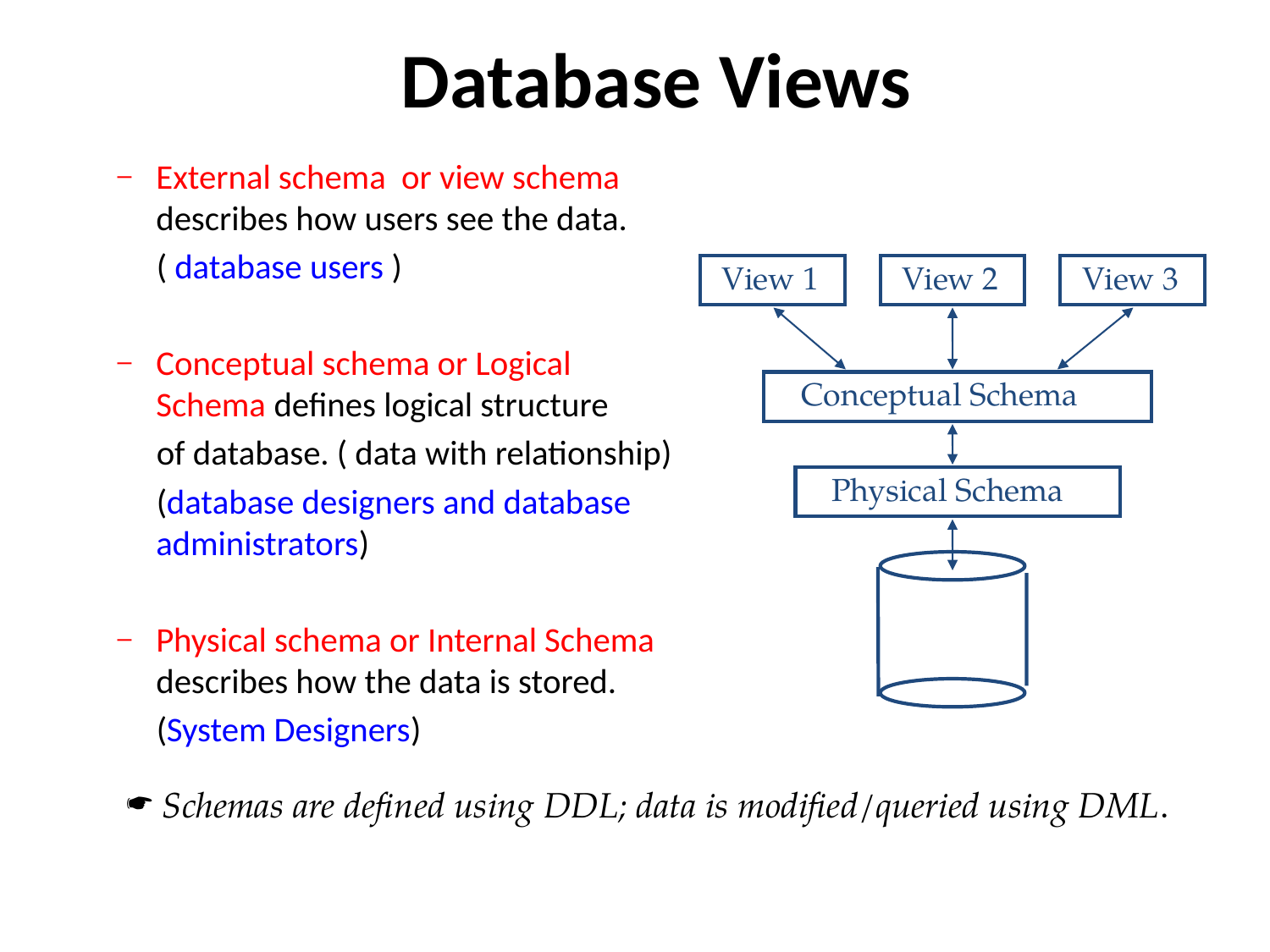

# Database Views
External schema  or view schema describes how users see the data.
     ( database users )

Conceptual schema or Logical Schema defines logical structure
     of database. ( data with relationship)
     (database designers and database administrators)

Physical schema or Internal Schema describes how the data is stored.
     (System Designers)
View 1
View 2
View 3

Conceptual Schema

Physical Schema

 Schemas are defined using DDL; data is modified/queried using DML.